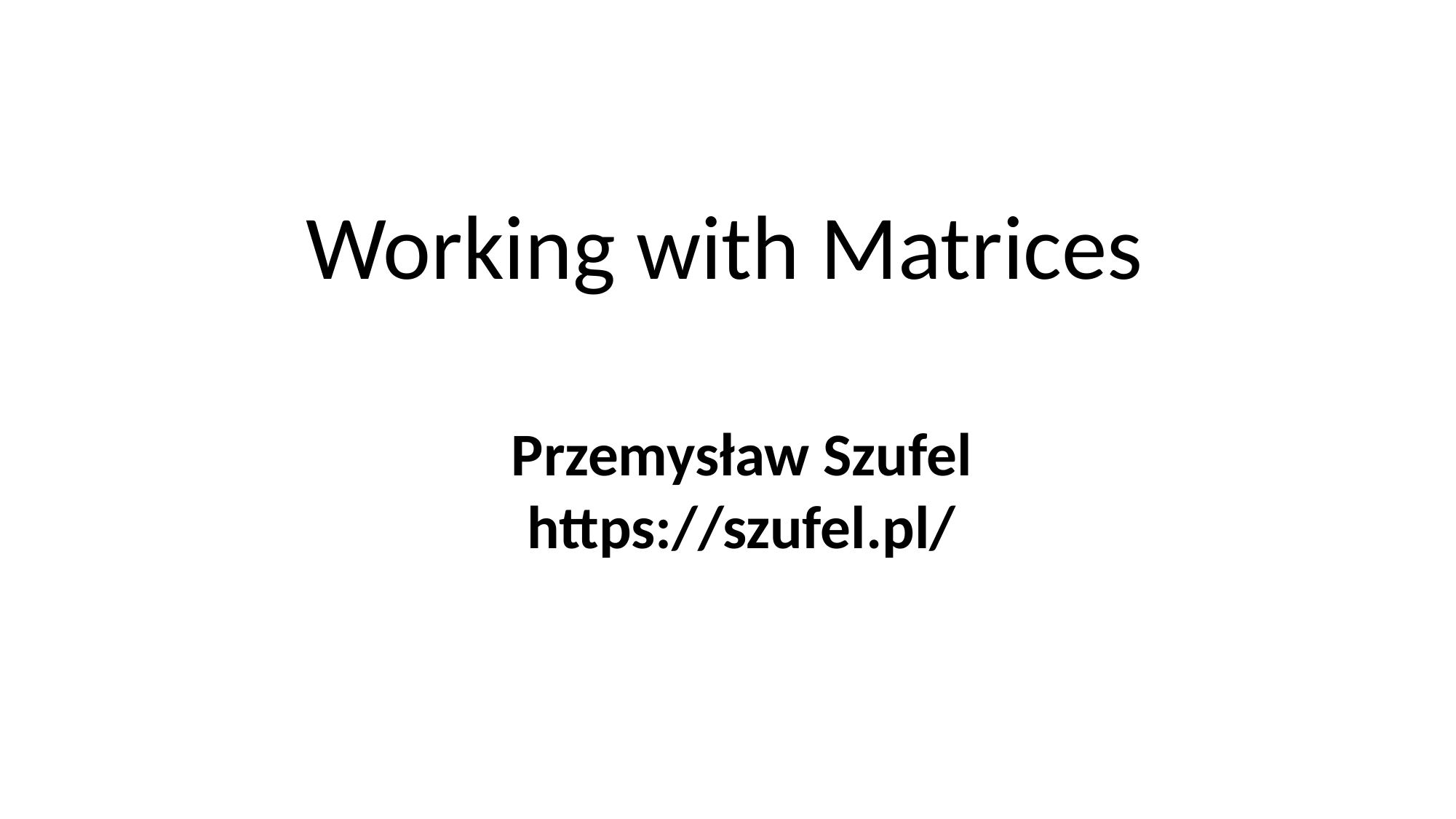

# Working with Matrices
Przemysław Szufel
https://szufel.pl/